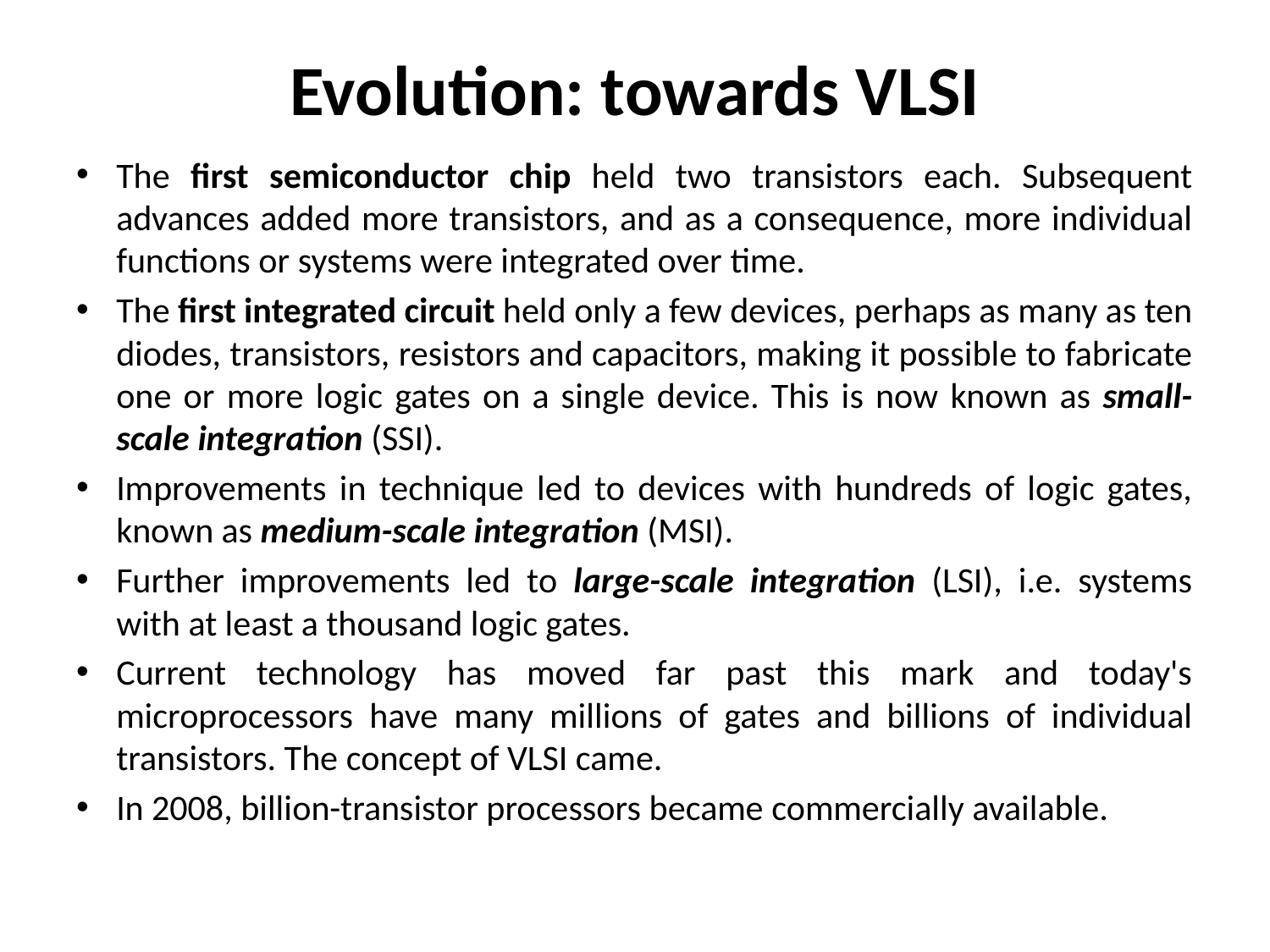

# Evolution: towards VLSI
The first semiconductor chip held two transistors each. Subsequent advances added more transistors, and as a consequence, more individual functions or systems were integrated over time.
The first integrated circuit held only a few devices, perhaps as many as ten diodes, transistors, resistors and capacitors, making it possible to fabricate one or more logic gates on a single device. This is now known as small-scale integration (SSI).
Improvements in technique led to devices with hundreds of logic gates, known as medium-scale integration (MSI).
Further improvements led to large-scale integration (LSI), i.e. systems with at least a thousand logic gates.
Current technology has moved far past this mark and today's microprocessors have many millions of gates and billions of individual transistors. The concept of VLSI came.
In 2008, billion-transistor processors became commercially available.